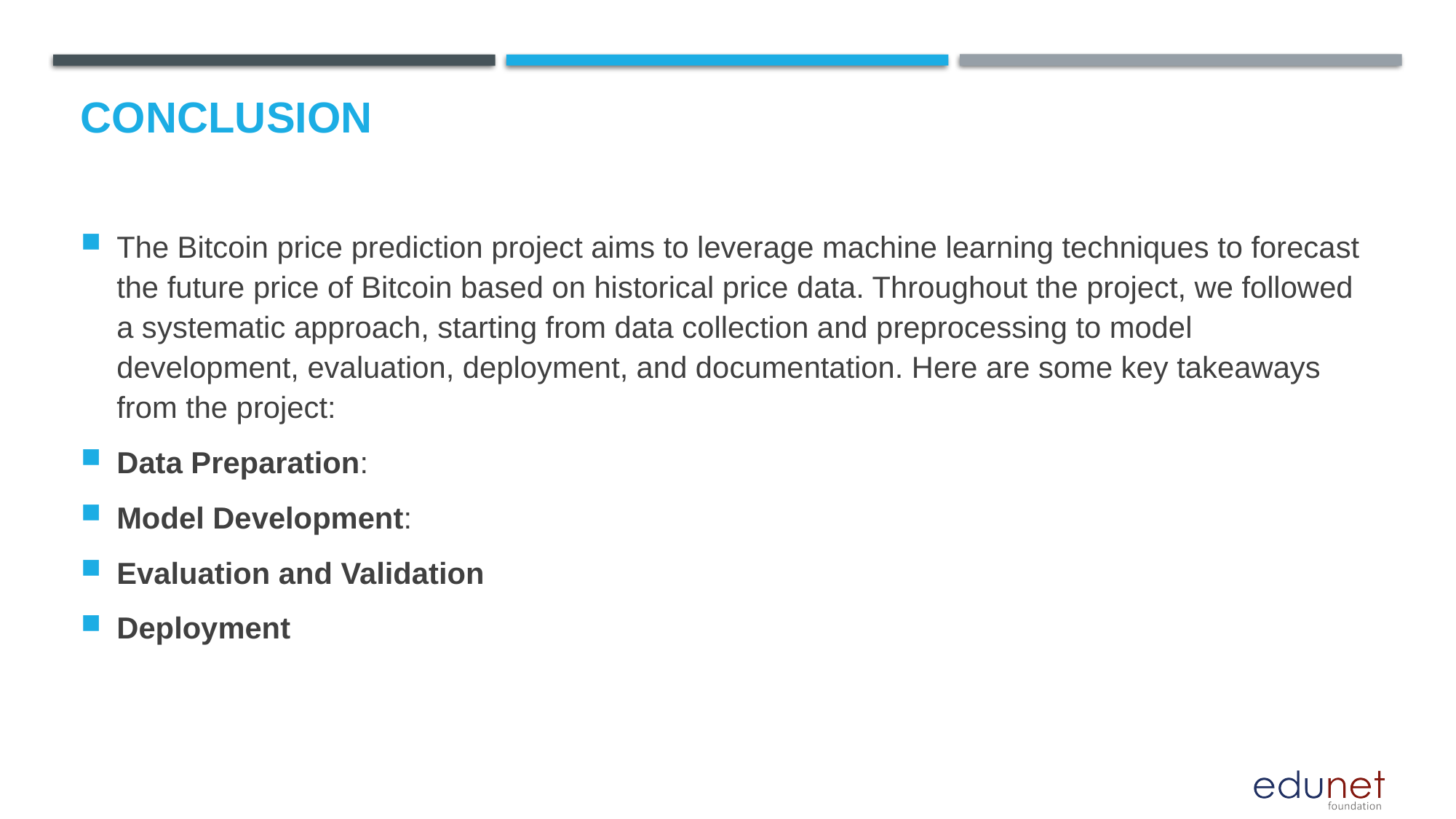

# Conclusion
The Bitcoin price prediction project aims to leverage machine learning techniques to forecast the future price of Bitcoin based on historical price data. Throughout the project, we followed a systematic approach, starting from data collection and preprocessing to model development, evaluation, deployment, and documentation. Here are some key takeaways from the project:
Data Preparation:
Model Development:
Evaluation and Validation
Deployment